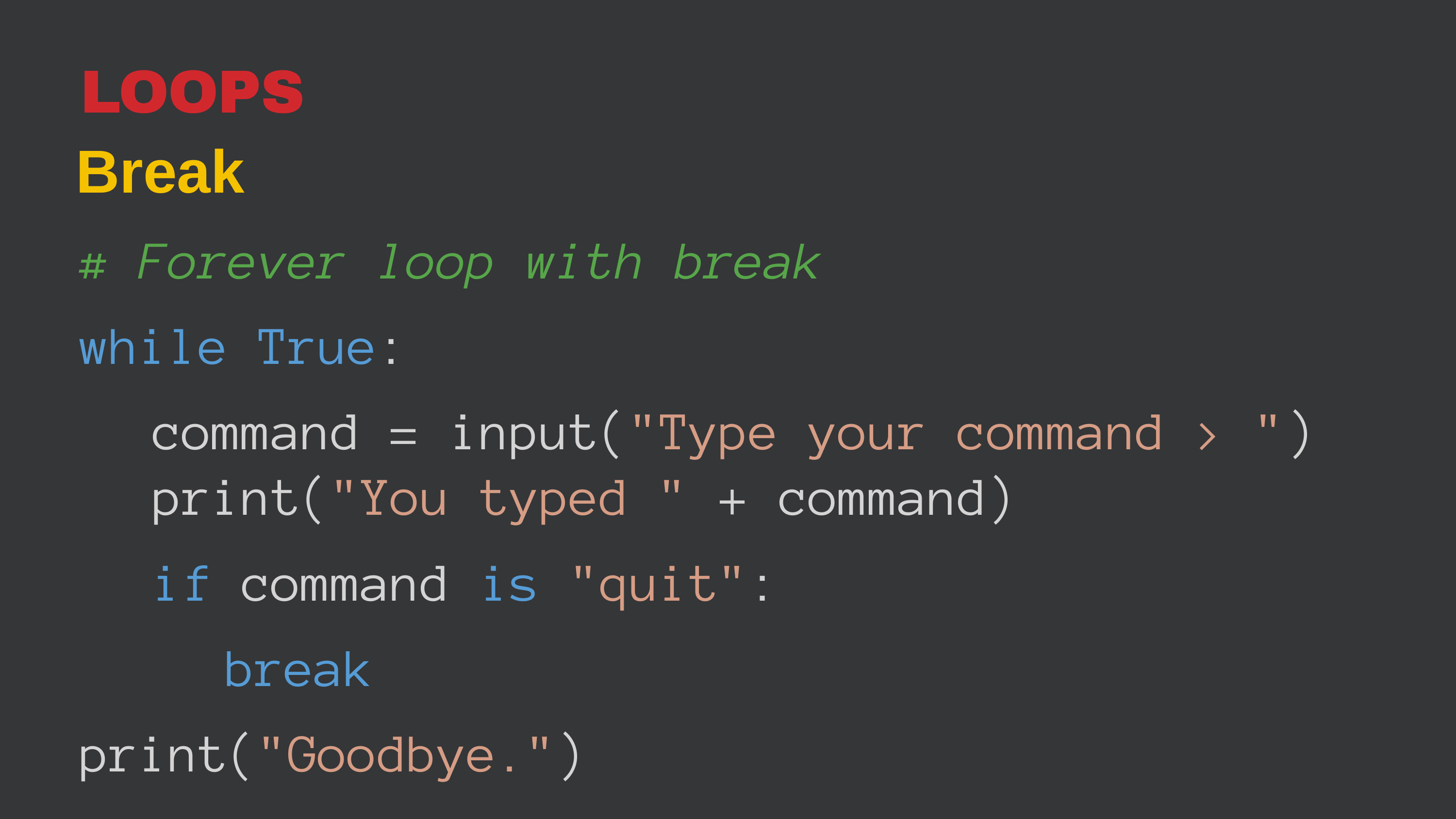

Loops
Break
# Forever loop with break
while True:
	command = input("Type your command > ") 	print("You typed " + command)
	if command is "quit":
		break
print("Goodbye.")